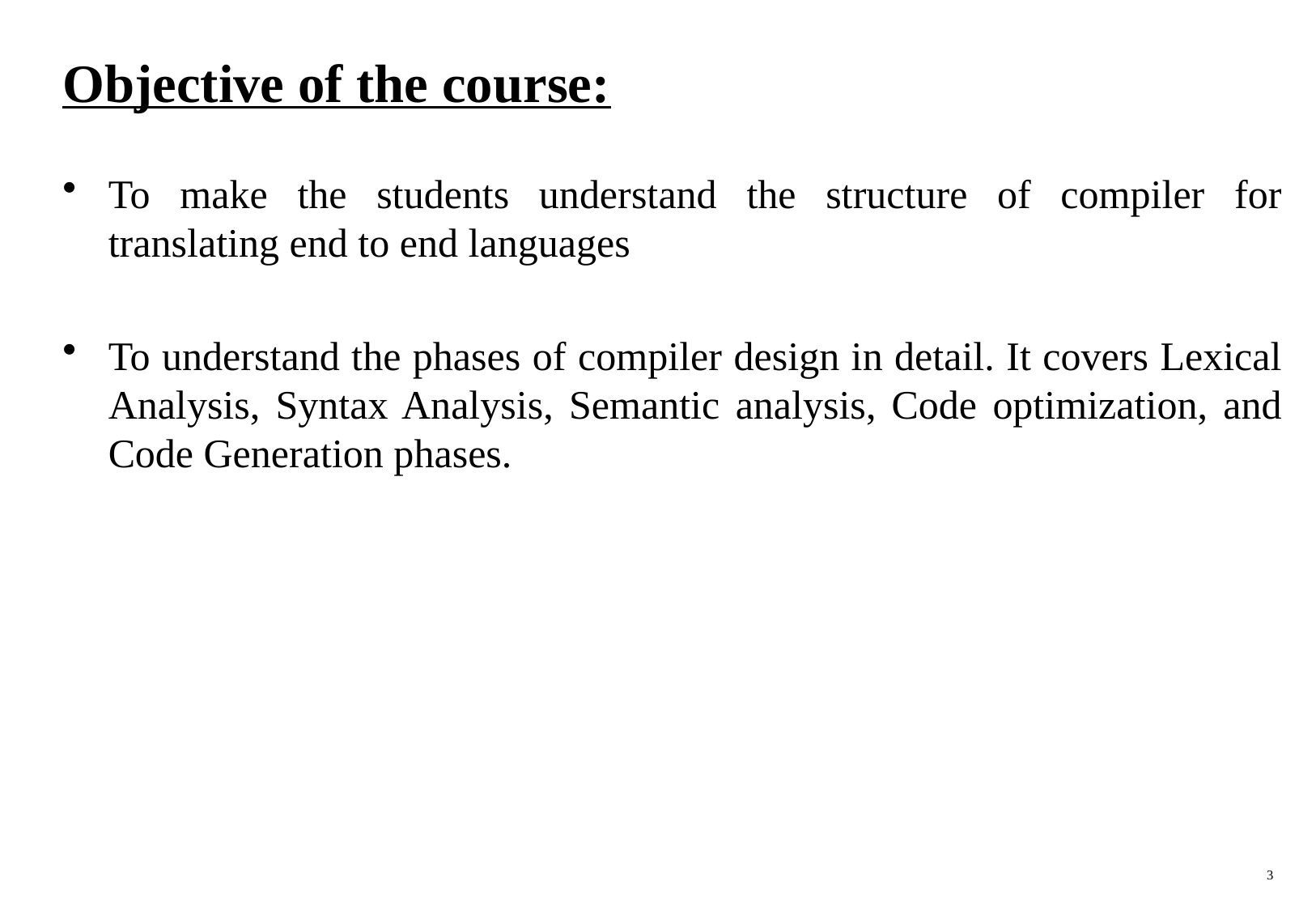

# Objective of the course:
To make the students understand the structure of compiler for translating end to end languages

To understand the phases of compiler design in detail. It covers Lexical Analysis, Syntax Analysis, Semantic analysis, Code optimization, and Code Generation phases.

3